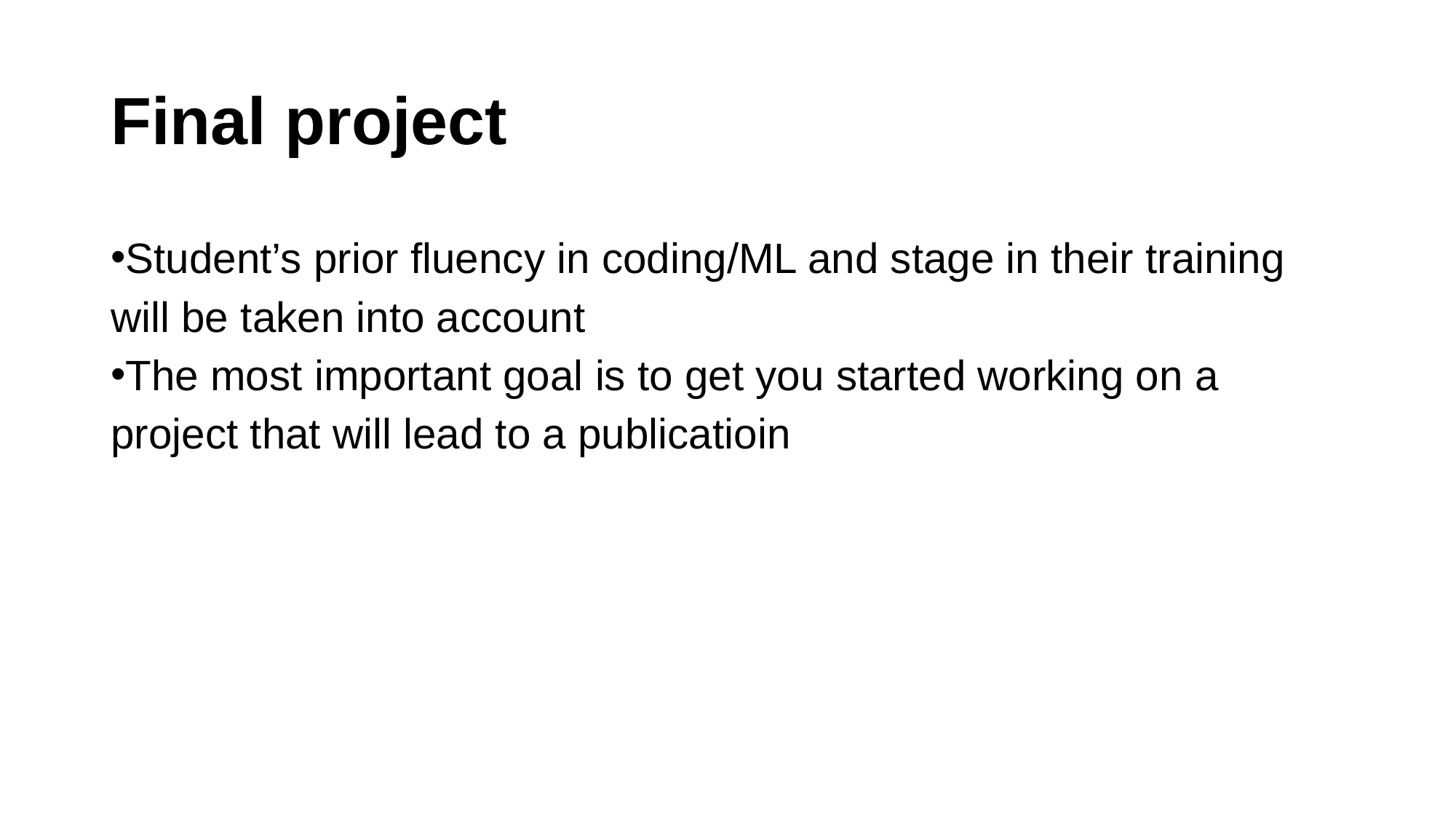

# Final project
Student’s prior fluency in coding/ML and stage in their training will be taken into account
The most important goal is to get you started working on a project that will lead to a publicatioin